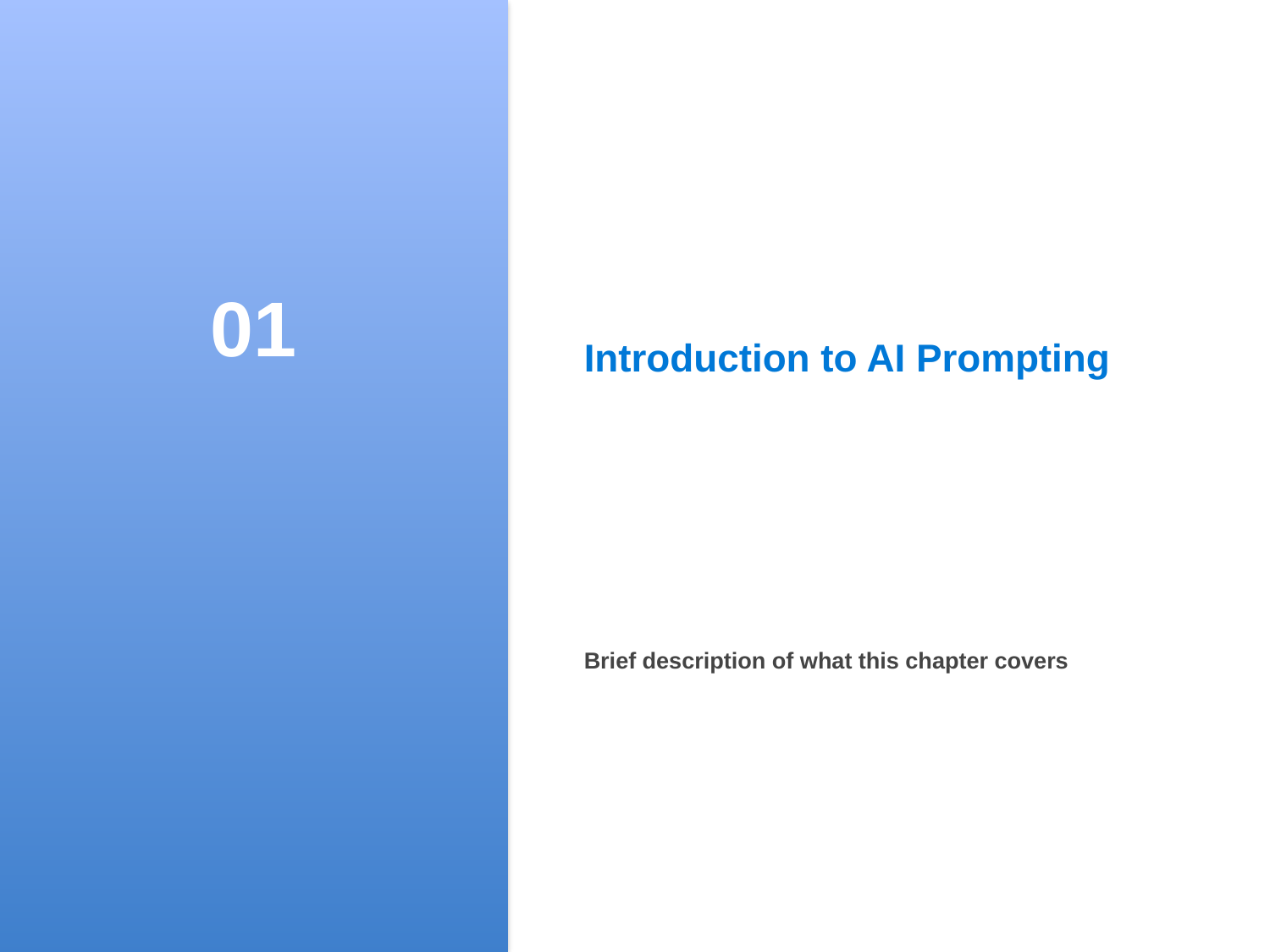

#

01
Introduction to AI Prompting
Brief description of what this chapter covers